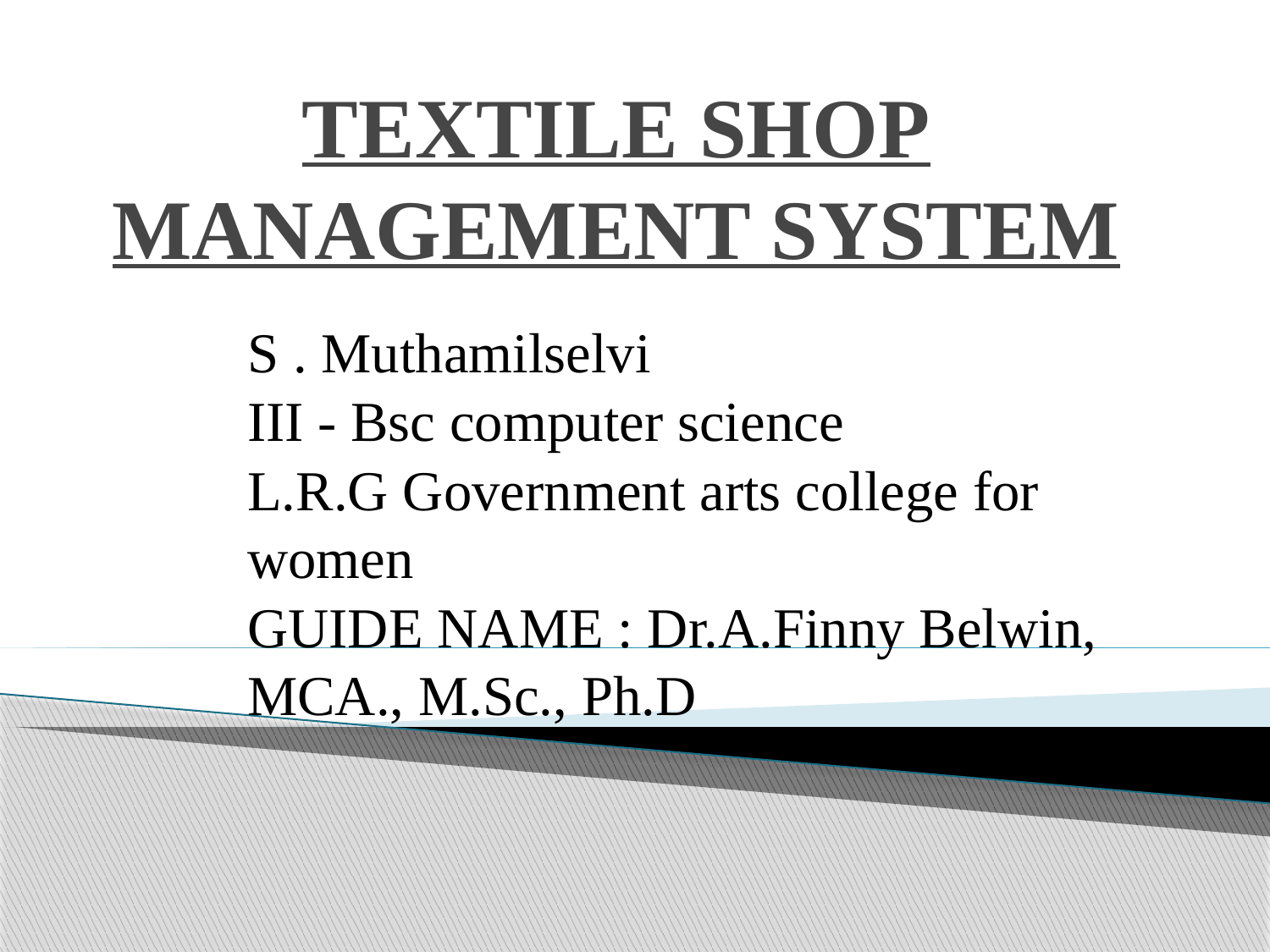

# TEXTILE SHOP MANAGEMENT SYSTEM
S . Muthamilselvi
III - Bsc computer science
L.R.G Government arts college for women
GUIDE NAME : Dr.A.Finny Belwin,       MCA., M.Sc., Ph.D